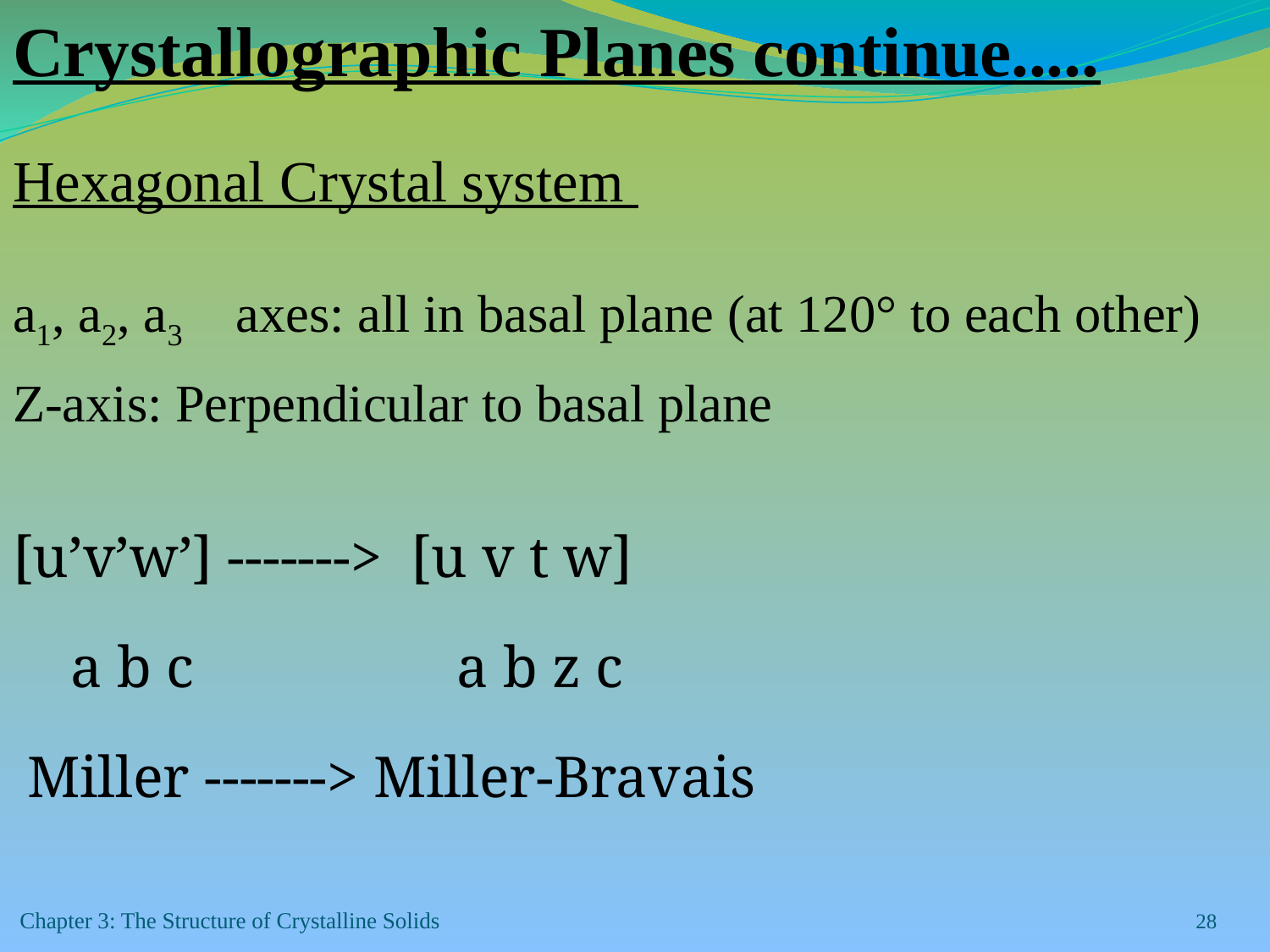

a1, a2, a3    axes: all in basal plane (at 120° to each other)
Z-axis: Perpendicular to basal plane

[u’v’w’] ------->  [u v t w]
    a b c                  a b z c
 Miller -------> Miller-Bravais

Crystallographic Planes continue.....
Hexagonal Crystal system
Chapter 3: The Structure of Crystalline Solids
28